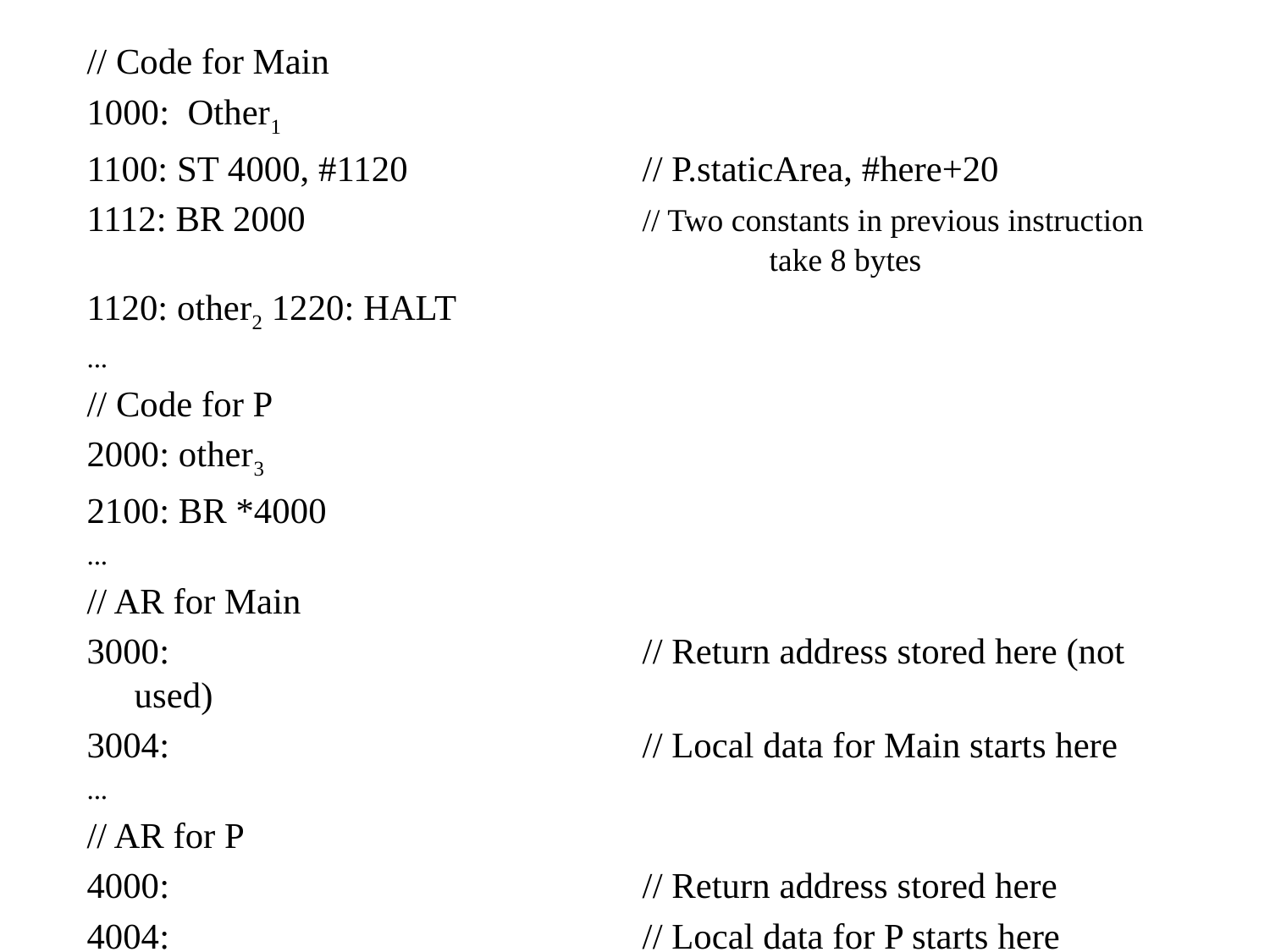

// Code for Main
1000:  Other1
1100: ST 4000, #1120 		// P.staticArea, #here+20
1112: BR 2000 			// Two constants in previous instruction 					take 8 bytes
1120: other2 1220: HALT
...
// Code for P
2000: other3
2100: BR *4000
...
// AR for Main
3000: 				// Return address stored here (not used)
3004: 				// Local data for Main starts here
...
// AR for P
4000: 				// Return address stored here
4004: 				// Local data for P starts here